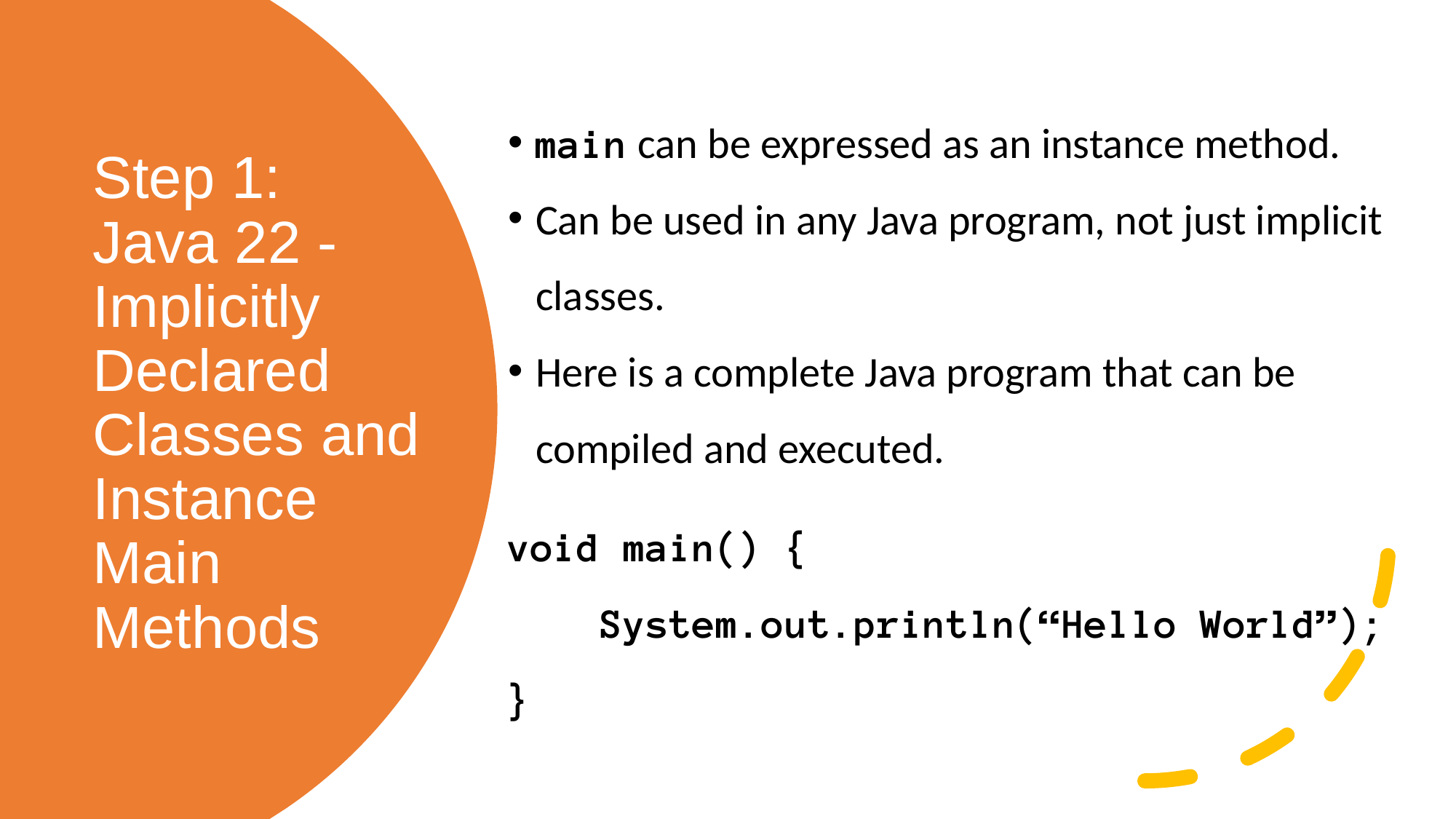

main can be expressed as an instance method.
Can be used in any Java program, not just implicit classes.
Here is a complete Java program that can be compiled and executed.

void main() {
    System.out.println(“Hello World”);
}

# Step 1: Java 22 - Implicitly Declared Classes and Instance Main Methods